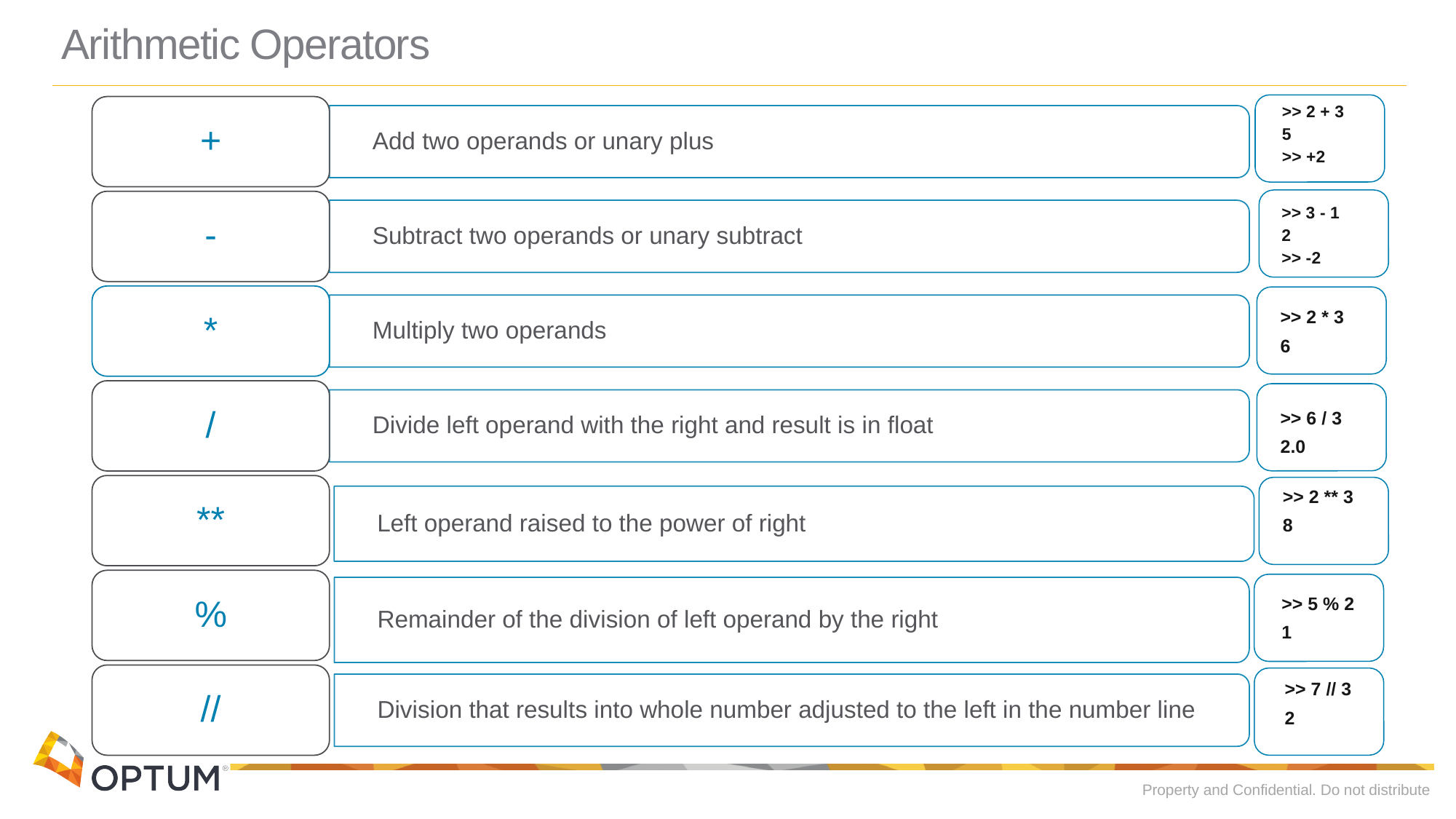

# Arithmetic Operators
>> 2 + 3
5
>> +2

+
Add two operands or unary plus
-
Subtract two operands or unary subtract
*
Multiply two operands
/
Divide left operand with the right and result is in float
**
Left operand raised to the power of right
%
Remainder of the division of left operand by the right
//
Division that results into whole number adjusted to the left in the number line
>> 3 - 1
2
>> -2

>> 2 * 3
6

>> 6 / 3
2.0
>> 2 ** 3
8

>> 5 % 2
1
>> 7 // 3
2